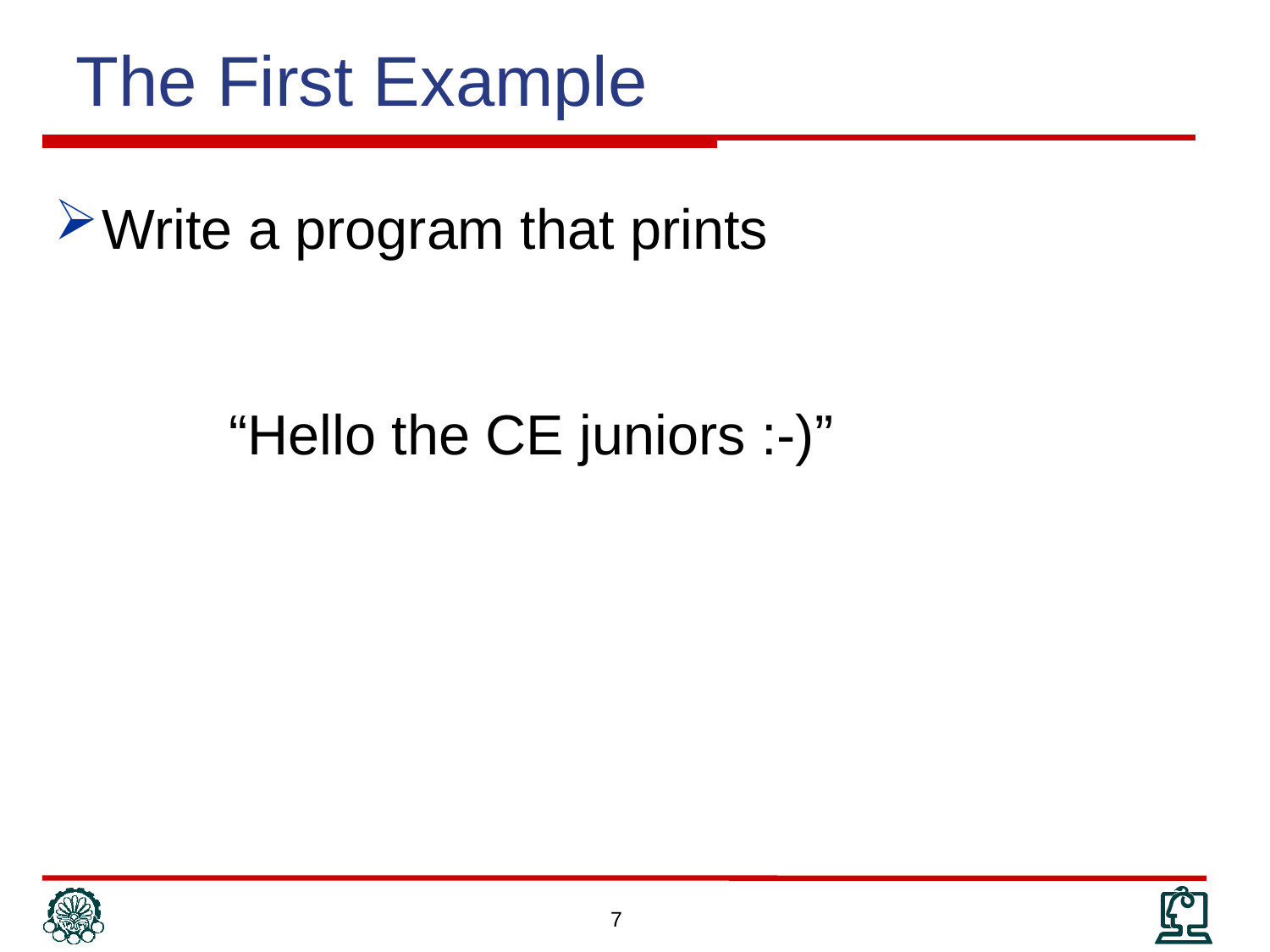

The First Example
Write a program that prints

		“Hello the CE juniors :-)”
7